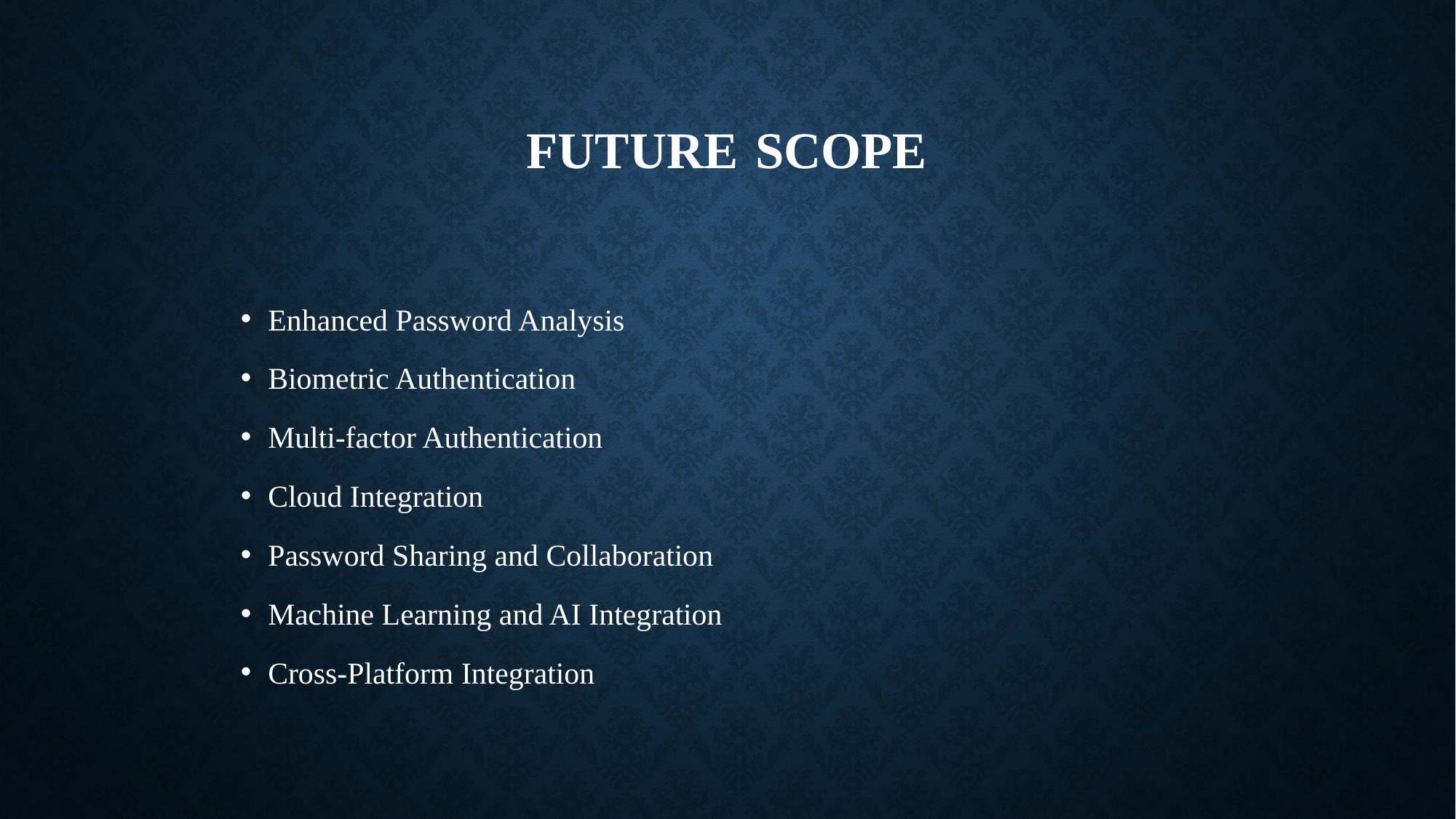

# FUTURE SCOPE
Enhanced Password Analysis
Biometric Authentication
Multi-factor Authentication
Cloud Integration
Password Sharing and Collaboration
Machine Learning and AI Integration
Cross-Platform Integration